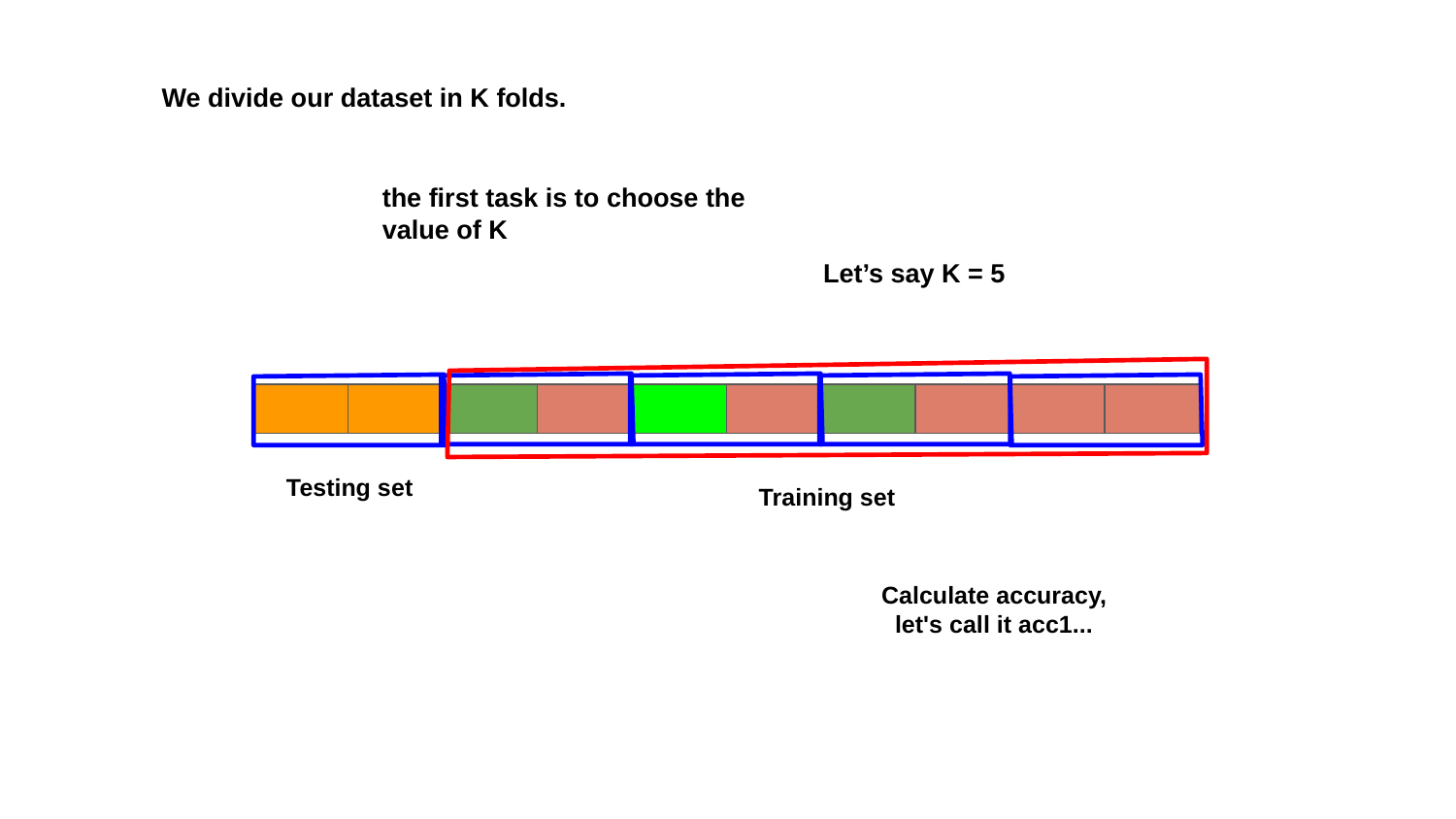

We divide our dataset in K folds.
the first task is to choose the value of K
Let’s say K = 5

Testing set
Training set
Calculate accuracy, let's call it acc1...